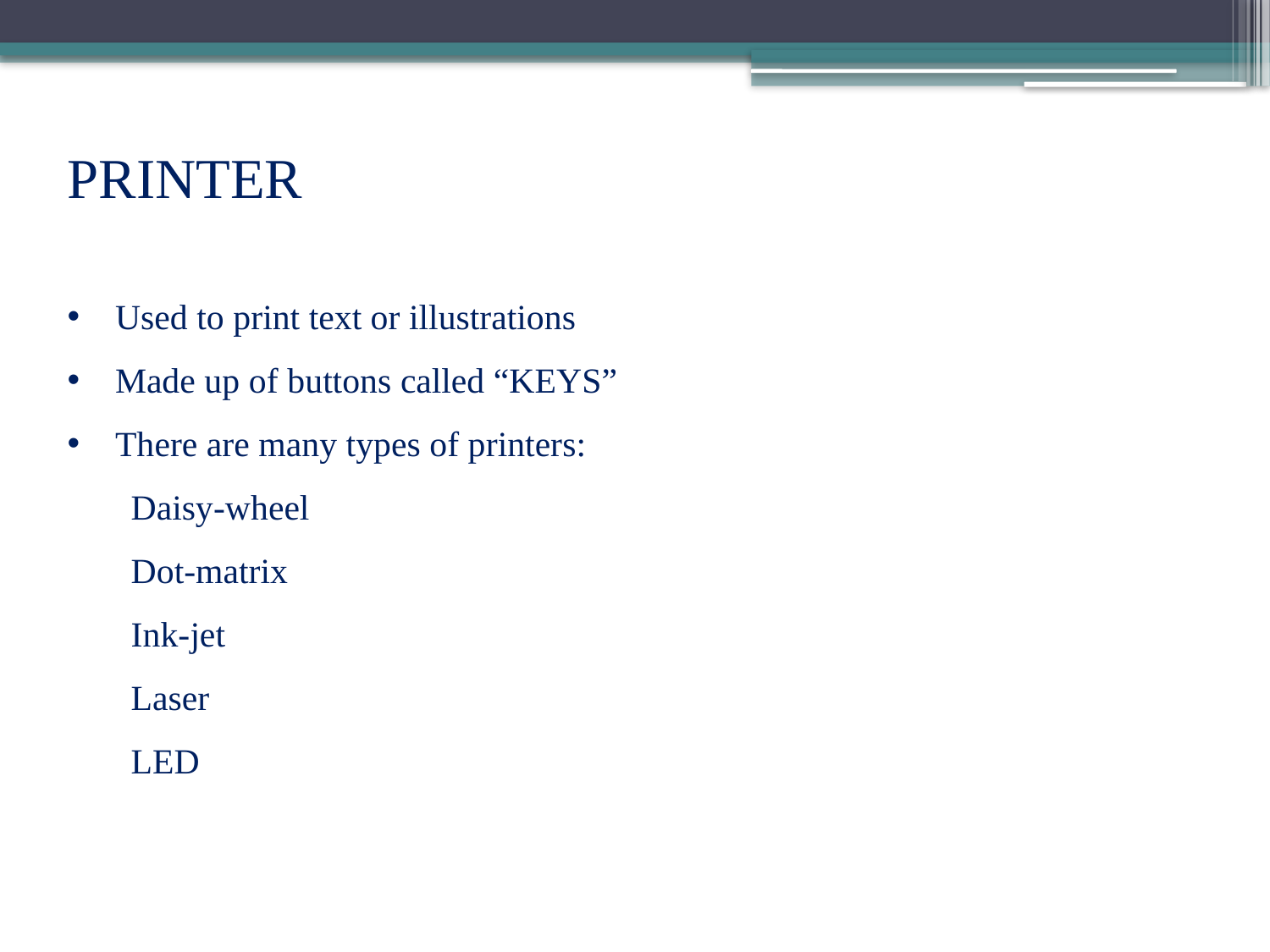

PRINTER

Used to print text or illustrations
Made up of buttons called “KEYS”
There are many types of printers:
Daisy-wheel
Dot-matrix
Ink-jet
Laser
LED